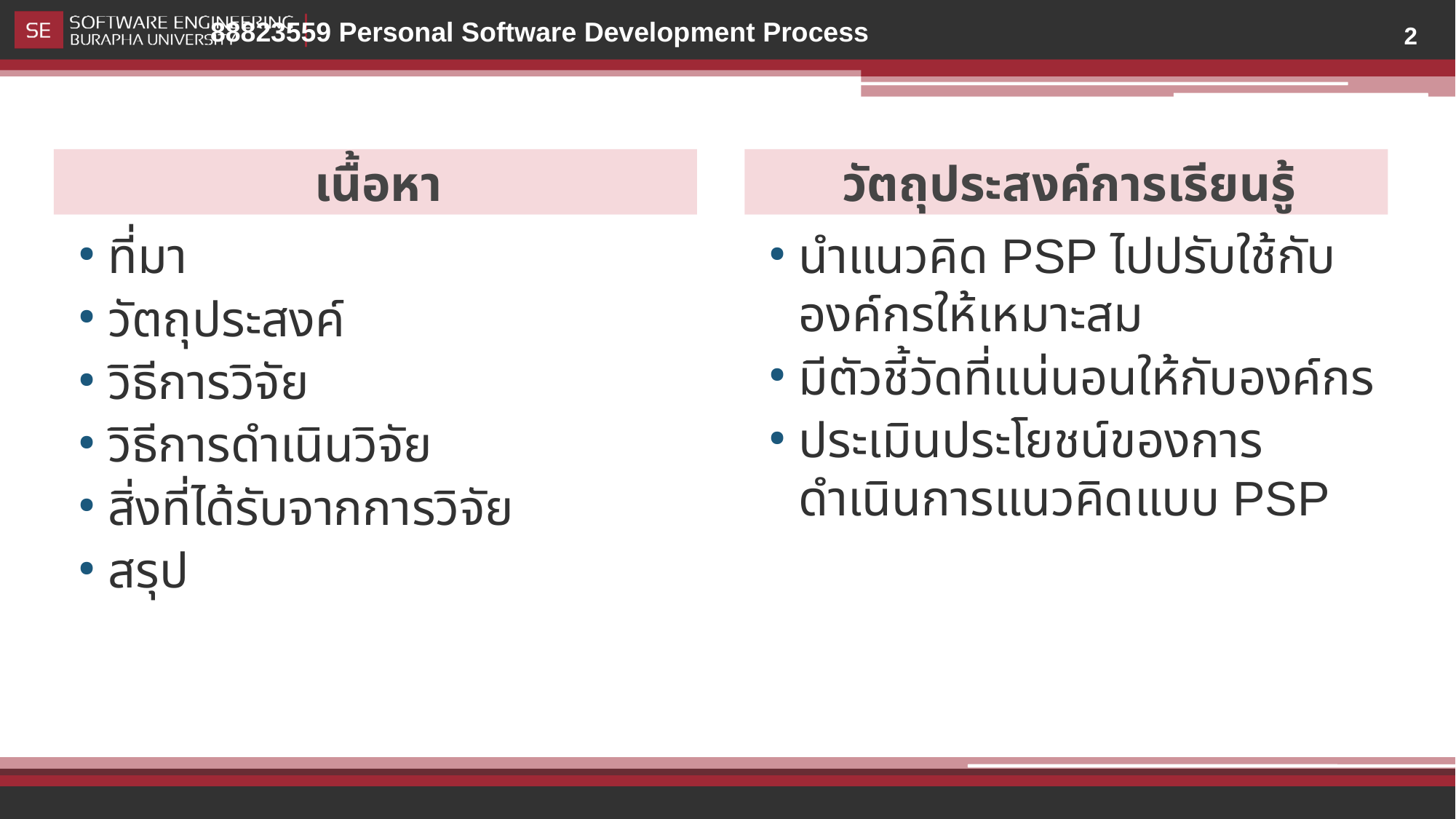

2
เนื้อหา
วัตถุประสงค์การเรียนรู้
ที่มา
วัตถุประสงค์
วิธีการวิจัย
วิธีการดำเนินวิจัย
สิ่งที่ได้รับจากการวิจัย
สรุป
นำแนวคิด PSP ไปปรับใช้กับองค์กรให้เหมาะสม
มีตัวชี้วัดที่แน่นอนให้กับองค์กร
ประเมินประโยชน์ของการดำเนินการแนวคิดแบบ PSP